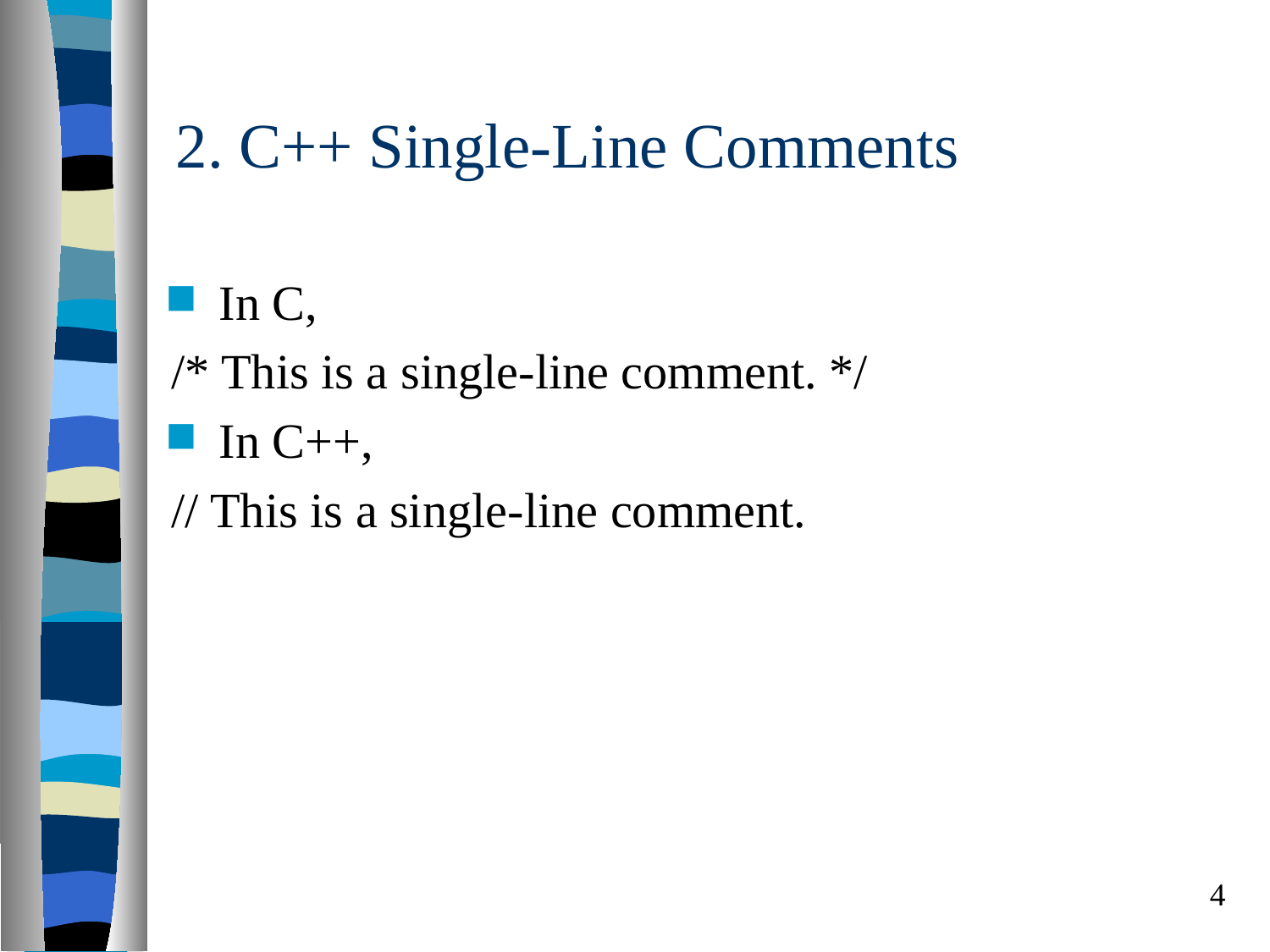

# 2. C++ Single-Line Comments
In C,
/* This is a single-line comment. */
In C++,
// This is a single-line comment.
4